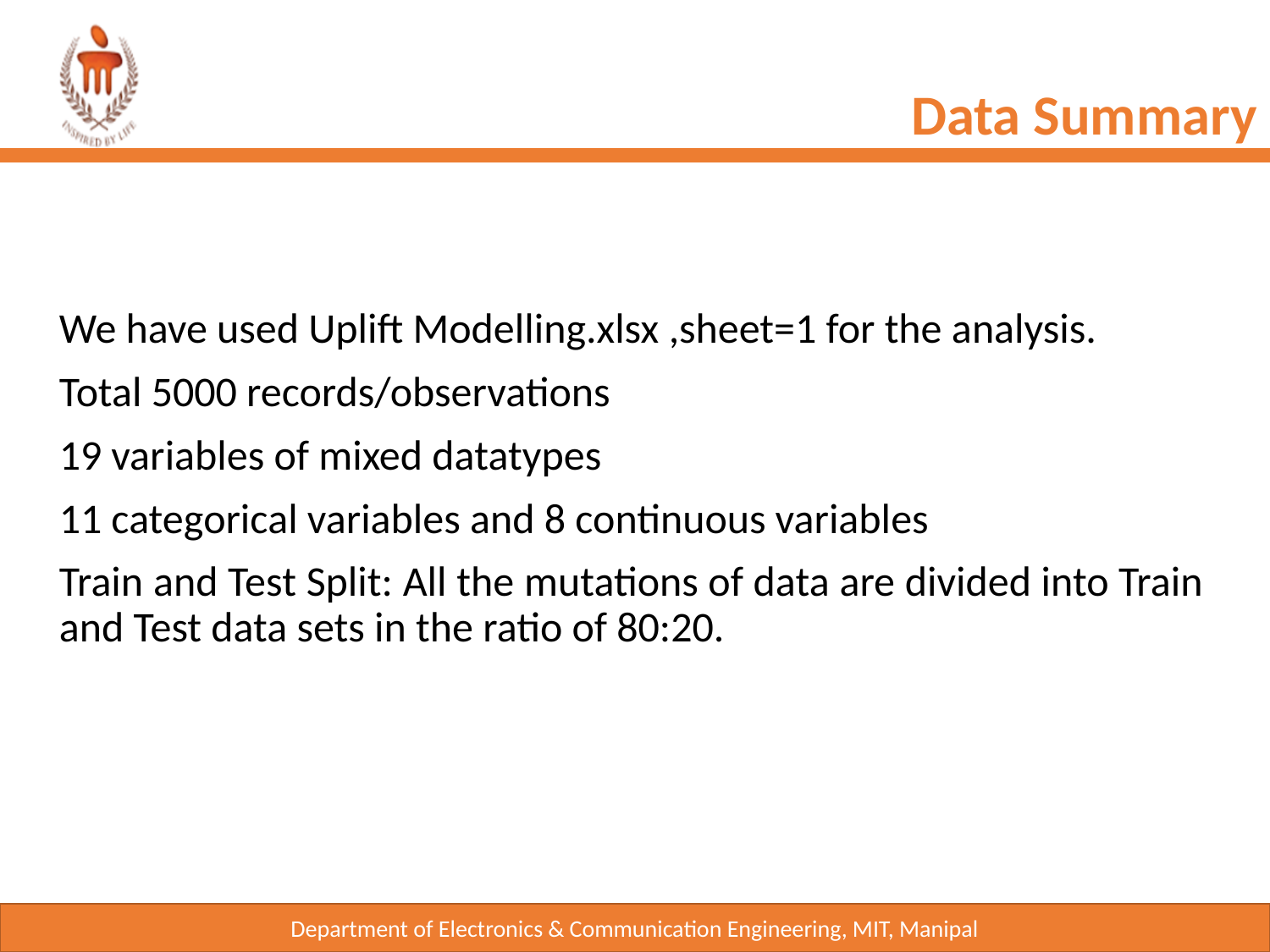

Data Summary

We have used Uplift Modelling.xlsx ,sheet=1 for the analysis.
Total 5000 records/observations
19 variables of mixed datatypes
11 categorical variables and 8 continuous variables
Train and Test Split: All the mutations of data are divided into Train and Test data sets in the ratio of 80:20.